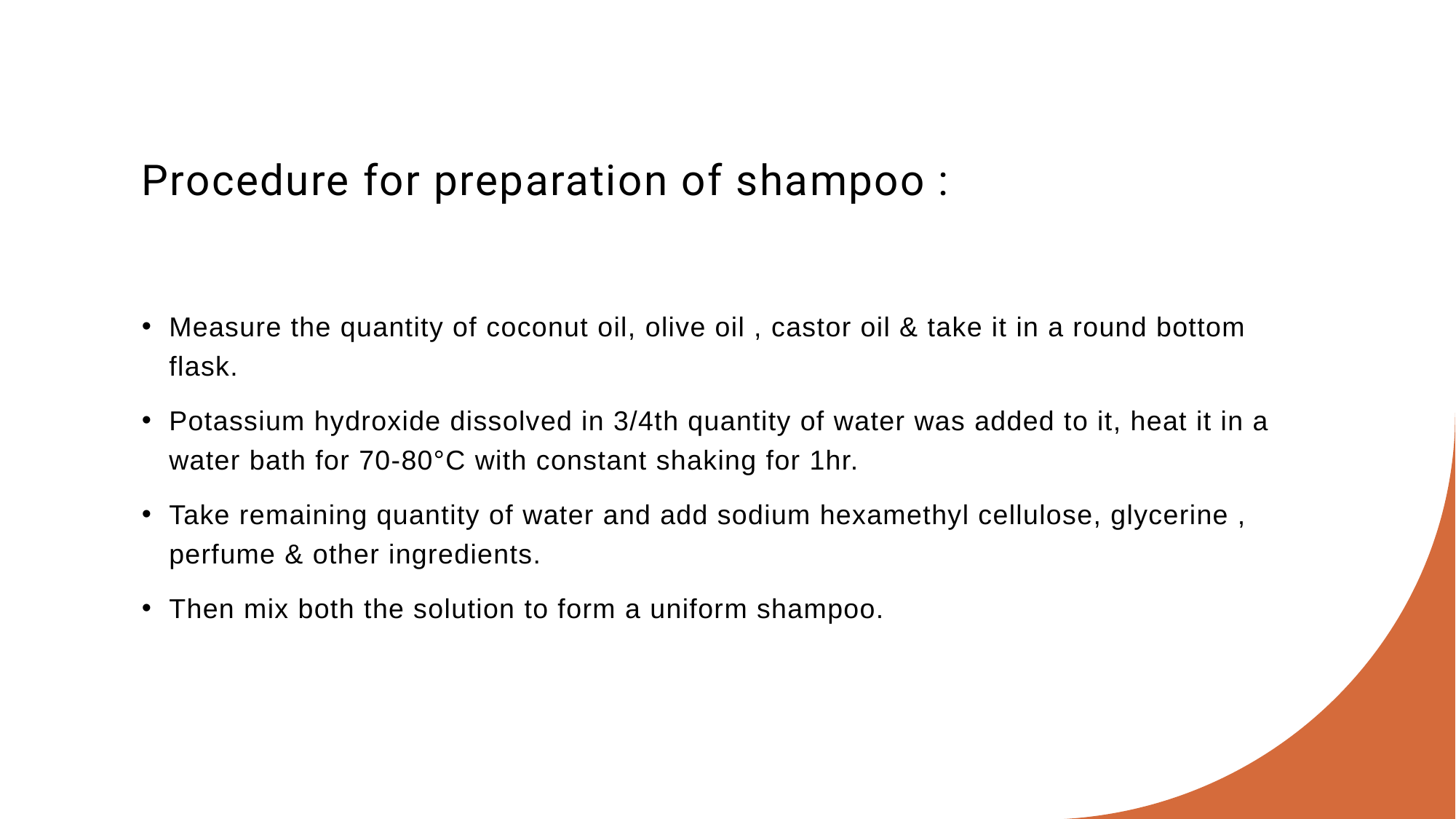

# Procedure for preparation of shampoo :
Measure the quantity of coconut oil, olive oil , castor oil & take it in a round bottom flask.
Potassium hydroxide dissolved in 3/4th quantity of water was added to it, heat it in a water bath for 70-80°C with constant shaking for 1hr.
Take remaining quantity of water and add sodium hexamethyl cellulose, glycerine , perfume & other ingredients.
Then mix both the solution to form a uniform shampoo.